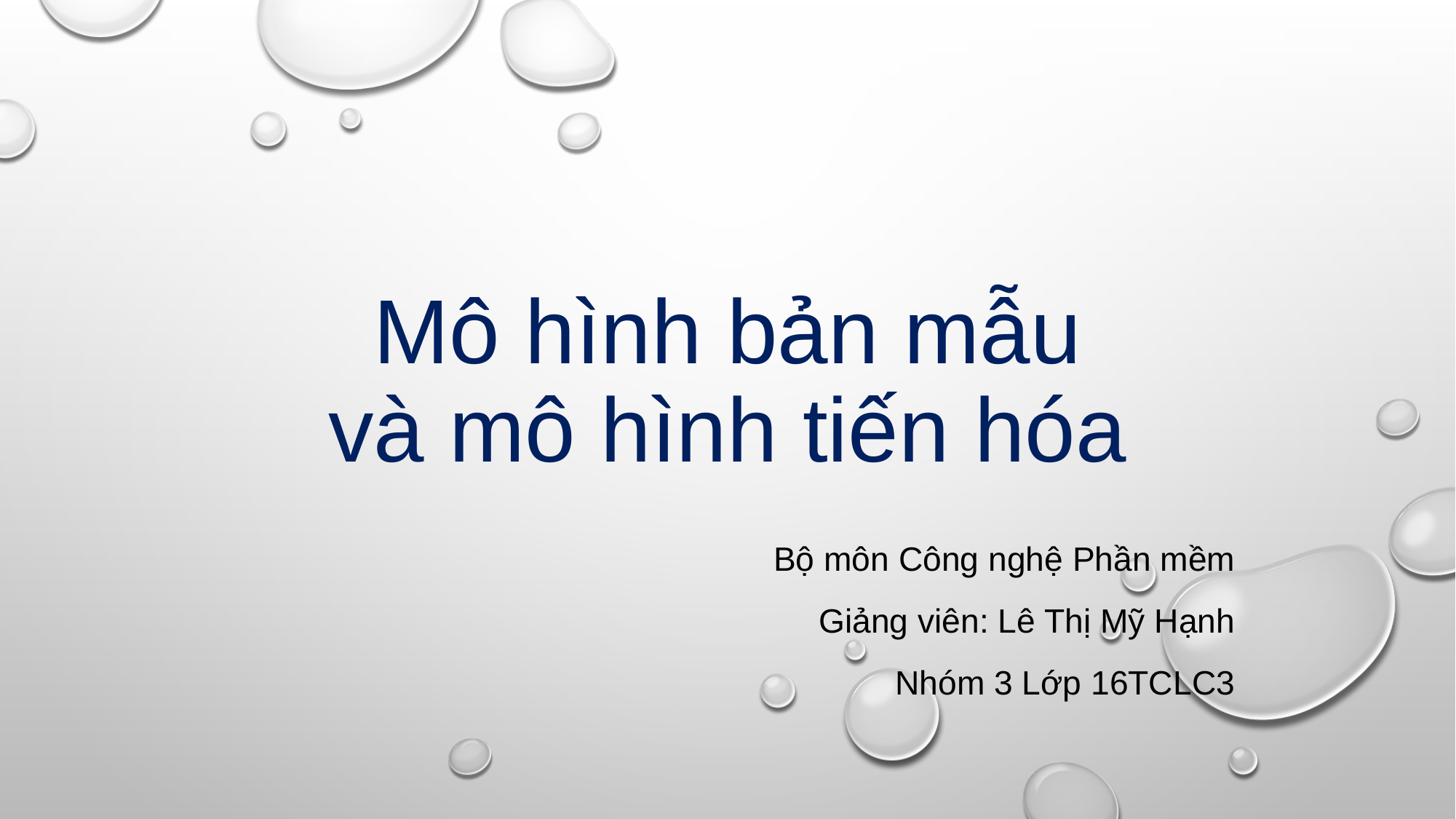

# Mô hình bản mẫu và mô hình tiến hóa
Bộ môn Công nghệ Phần mềm
Giảng viên: Lê Thị Mỹ Hạnh
Nhóm 3 Lớp 16TCLC3